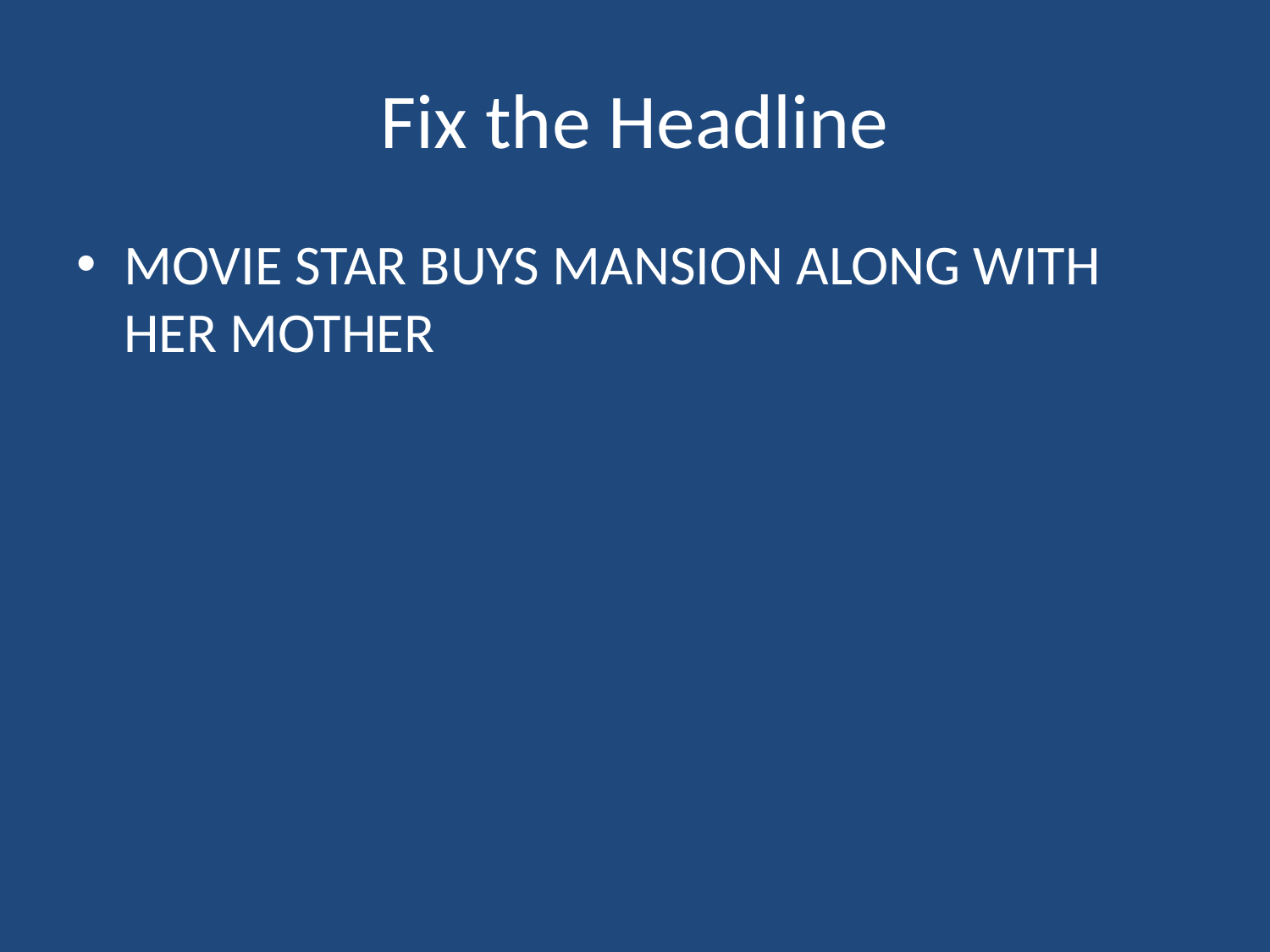

# Fix the Headline
MOVIE STAR BUYS MANSION ALONG WITH HER MOTHER